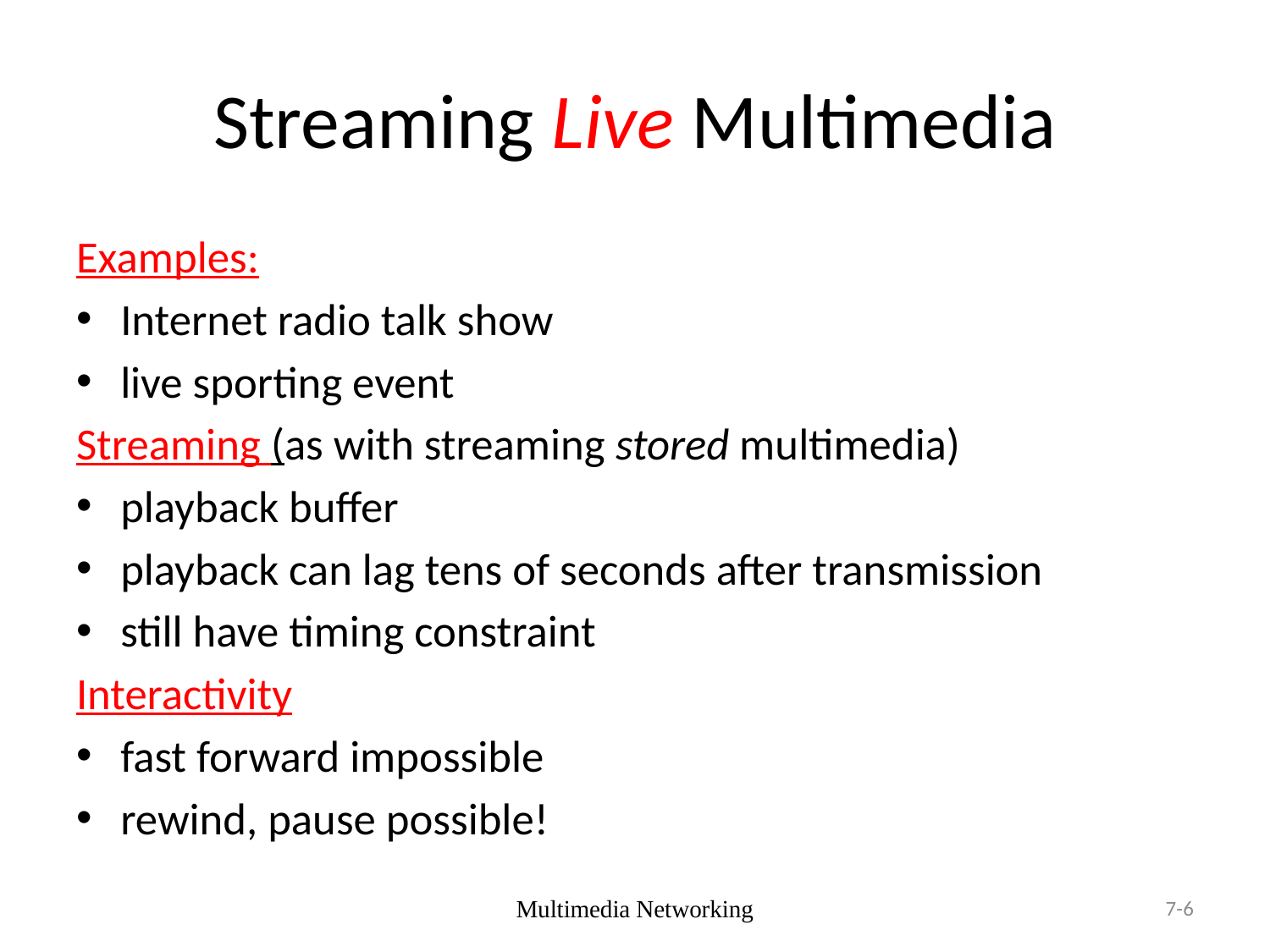

# Streaming Live Multimedia
Examples:
Internet radio talk show
live sporting event
Streaming (as with streaming stored multimedia)
playback buffer
playback can lag tens of seconds after transmission
still have timing constraint
Interactivity
fast forward impossible
rewind, pause possible!
Multimedia Networking
7-6